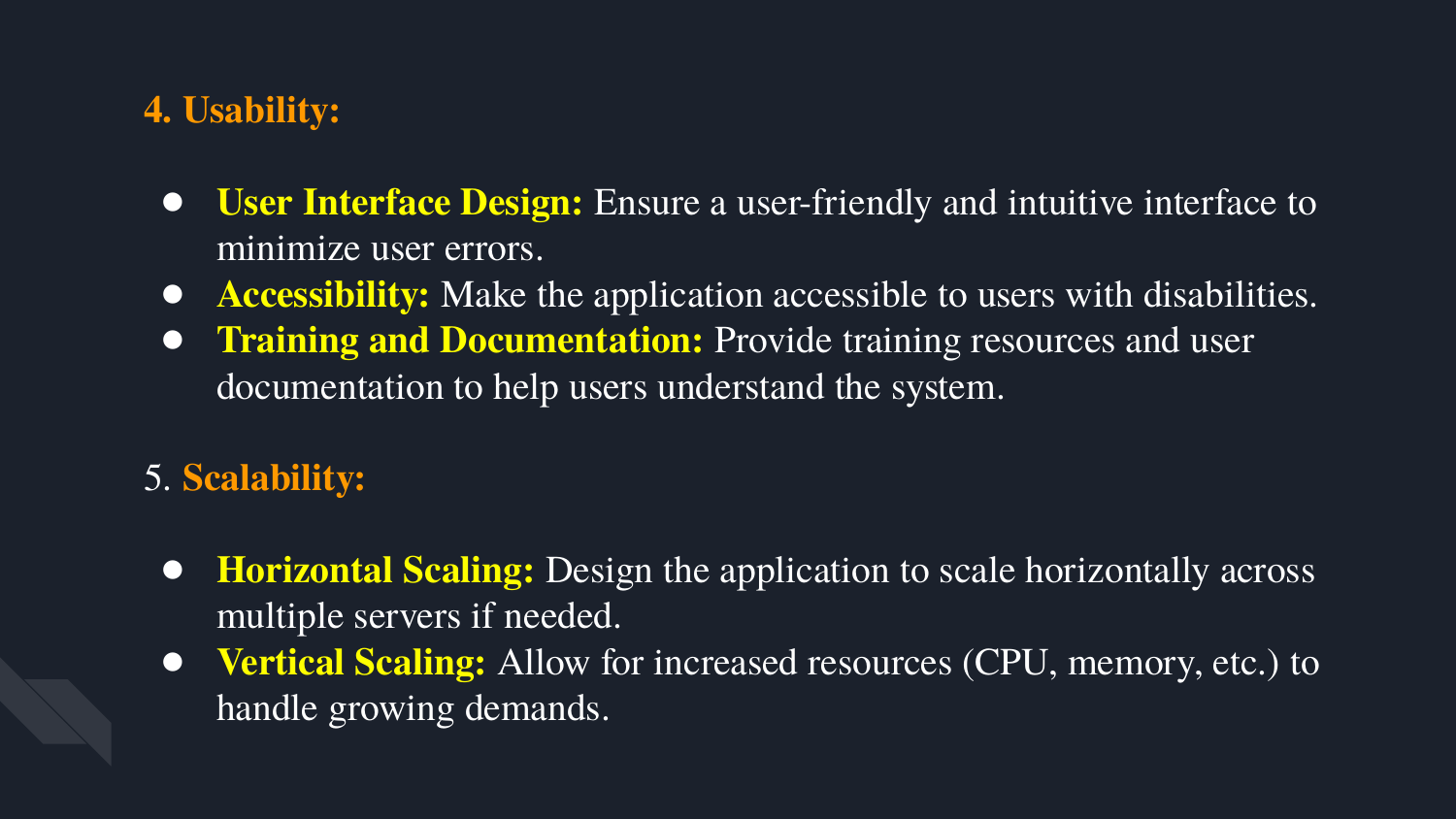

4. Usability:

User Interface Design: Ensure a user-friendly and intuitive interface to minimize user errors.
Accessibility: Make the application accessible to users with disabilities.
Training and Documentation: Provide training resources and user documentation to help users understand the system.

5. Scalability:

Horizontal Scaling: Design the application to scale horizontally across multiple servers if needed.
Vertical Scaling: Allow for increased resources (CPU, memory, etc.) to handle growing demands.